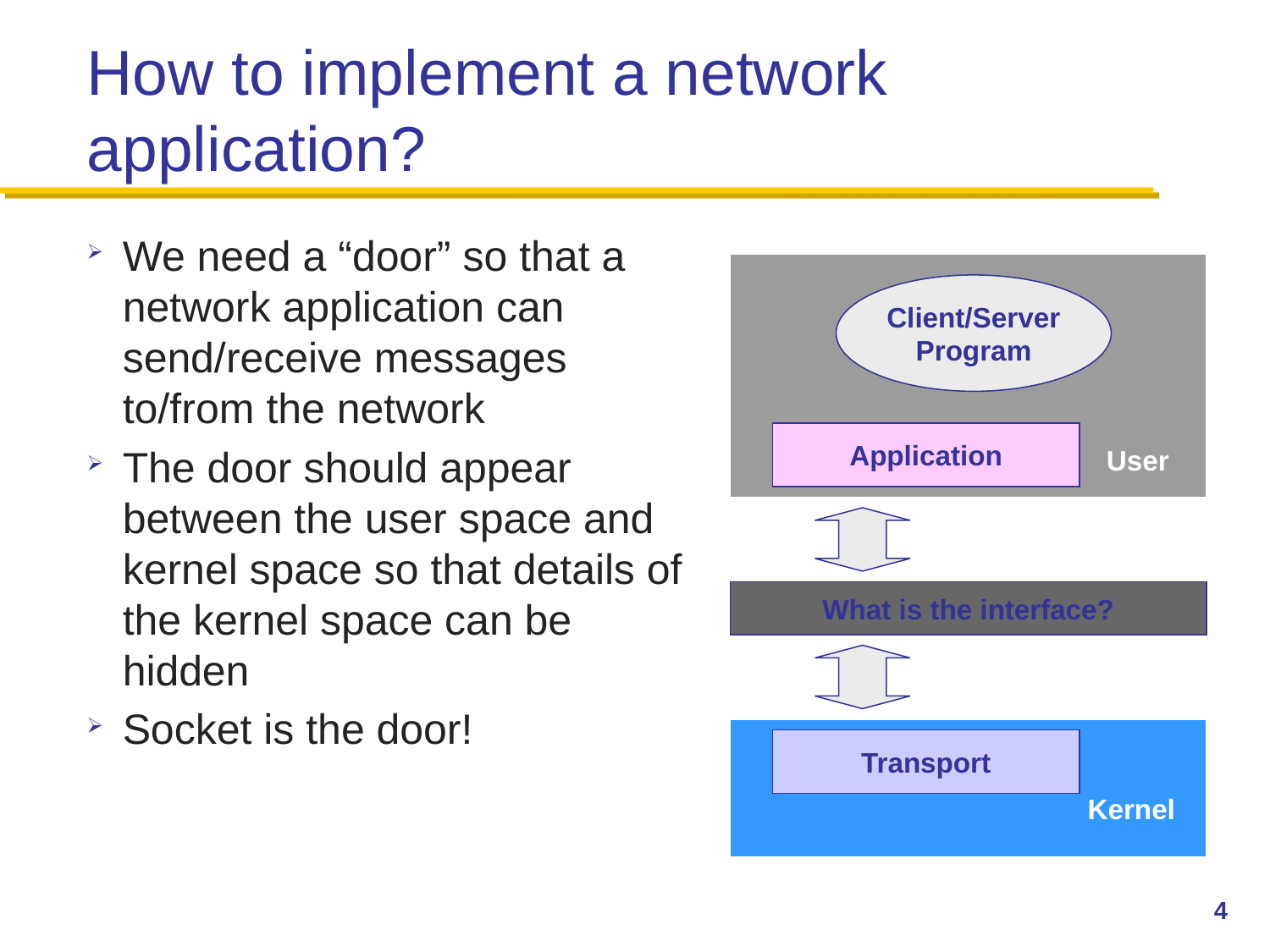

# How to implement a network application?
We need a “door” so that a network application can send/receive messages to/from the network
The door should appear between the user space and kernel space so that details of the kernel space can be hidden
Socket is the door!

Client/Server
Program
Application
User

What is the interface?

Transport
Kernel
4